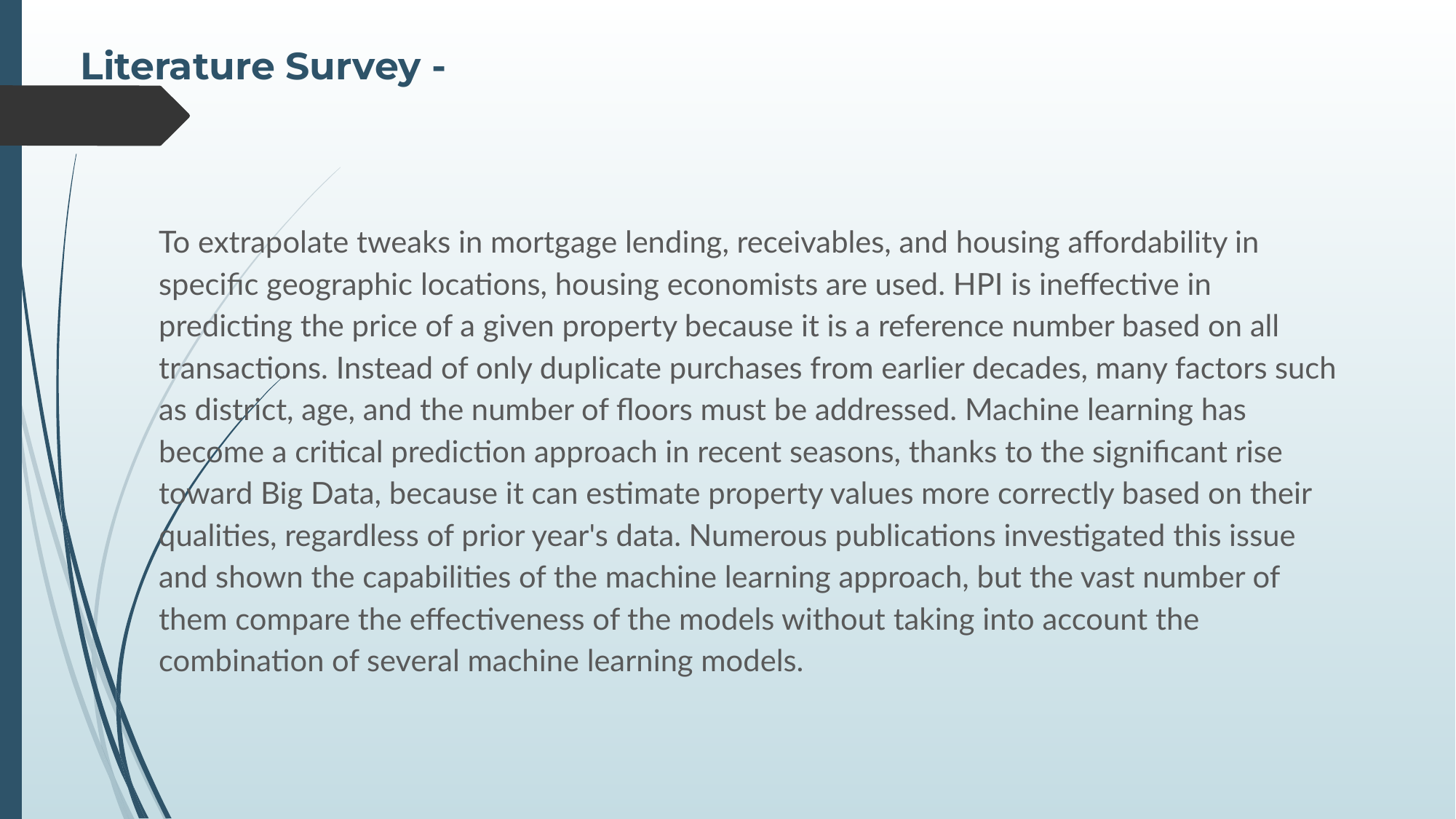

Literature Survey -
To extrapolate tweaks in mortgage lending, receivables, and housing affordability in specific geographic locations, housing economists are used. HPI is ineffective in predicting the price of a given property because it is a reference number based on all transactions. Instead of only duplicate purchases from earlier decades, many factors such as district, age, and the number of floors must be addressed. Machine learning has become a critical prediction approach in recent seasons, thanks to the significant rise toward Big Data, because it can estimate property values more correctly based on their qualities, regardless of prior year's data. Numerous publications investigated this issue and shown the capabilities of the machine learning approach, but the vast number of them compare the effectiveness of the models without taking into account the combination of several machine learning models.